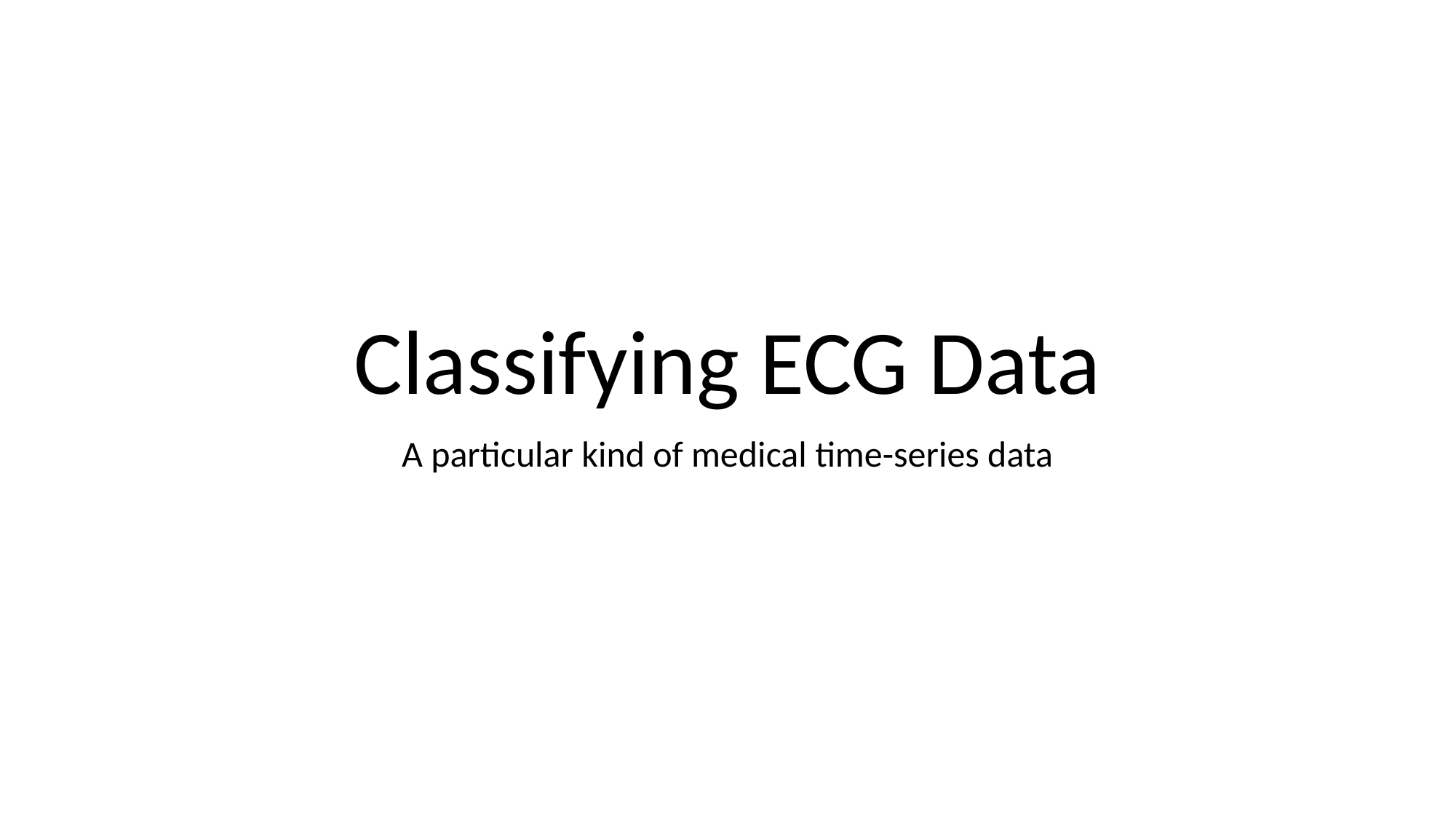

# Classifying ECG Data
A particular kind of medical time-series data